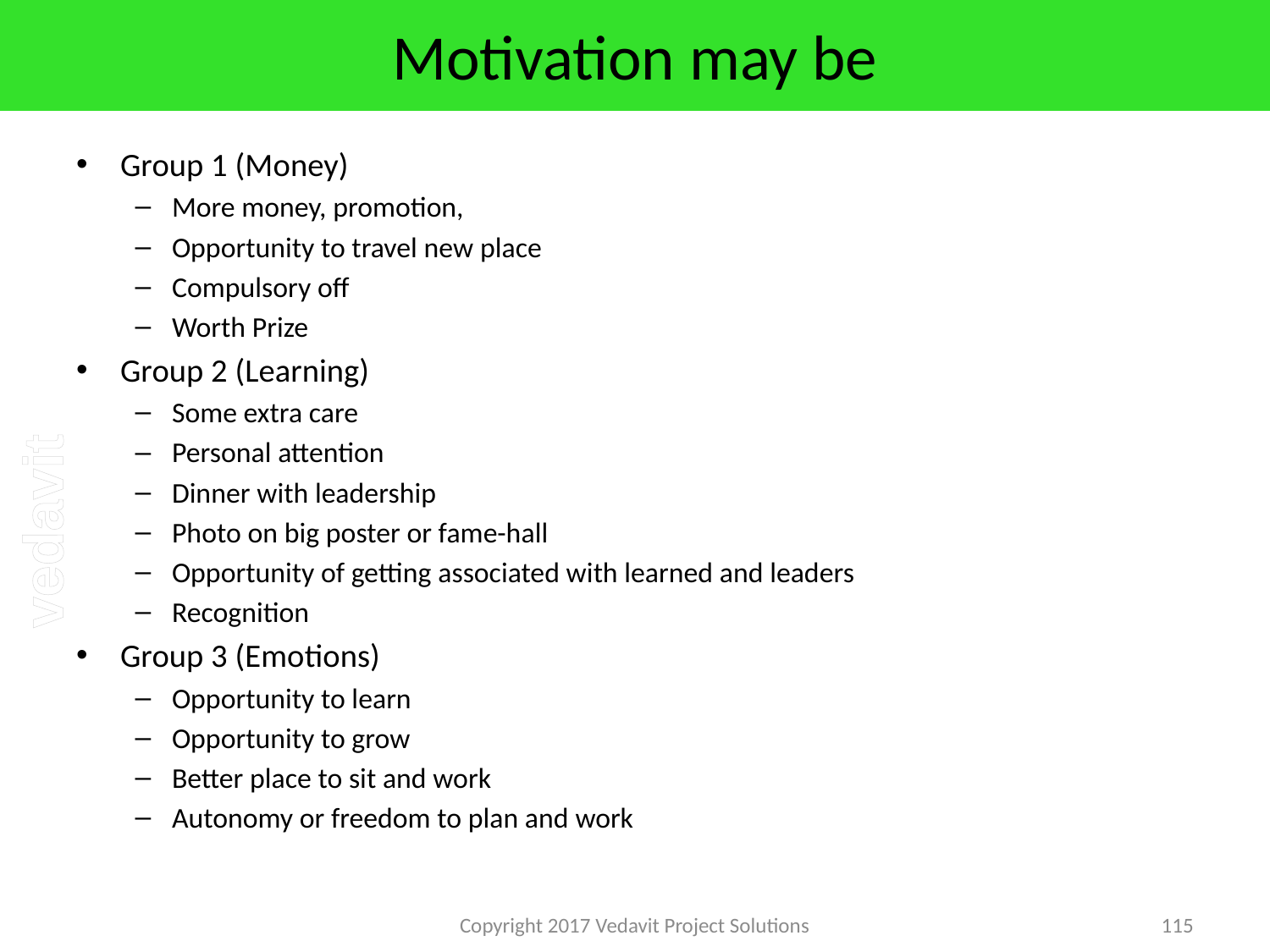

# Motivation may be
Group 1 (Money)
More money, promotion,
Opportunity to travel new place
Compulsory off
Worth Prize
Group 2 (Learning)
Some extra care
Personal attention
Dinner with leadership
Photo on big poster or fame-hall
Opportunity of getting associated with learned and leaders
Recognition
Group 3 (Emotions)
Opportunity to learn
Opportunity to grow
Better place to sit and work
Autonomy or freedom to plan and work
Copyright 2017 Vedavit Project Solutions
115